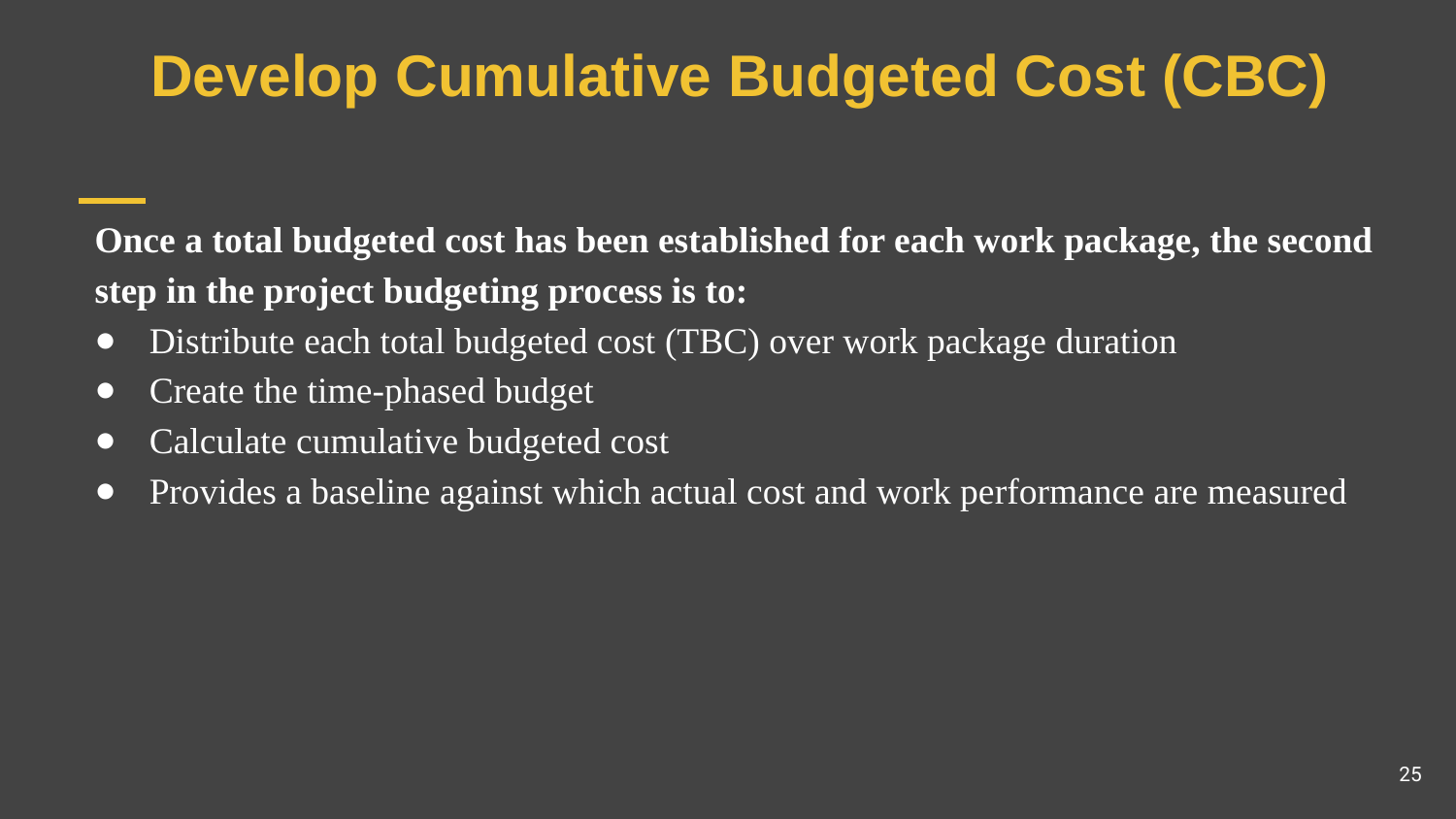

# Develop Cumulative Budgeted Cost (CBC)
Once a total budgeted cost has been established for each work package, the second step in the project budgeting process is to:
Distribute each total budgeted cost (TBC) over work package duration
Create the time-phased budget
Calculate cumulative budgeted cost
Provides a baseline against which actual cost and work performance are measured

25